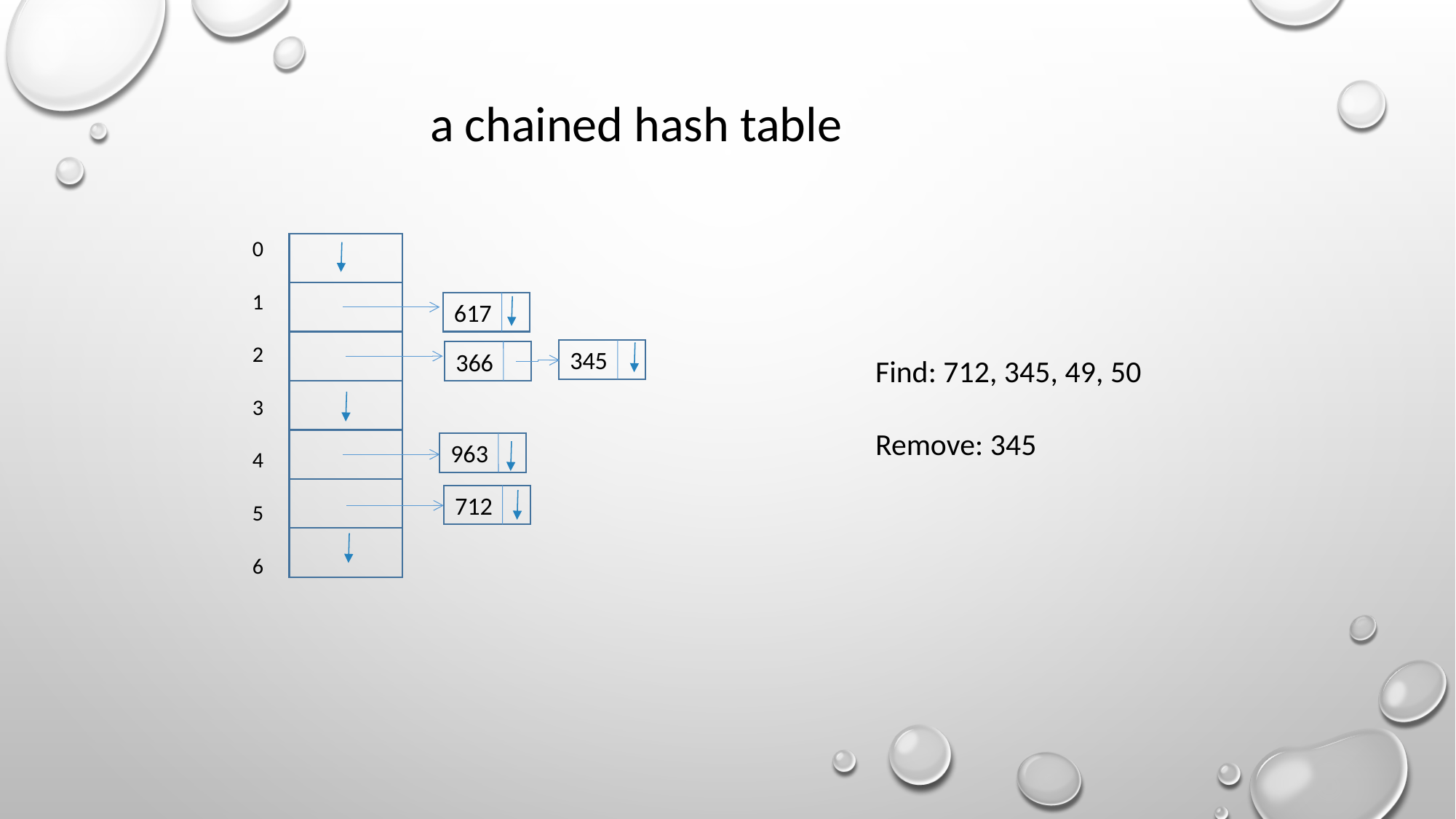

a chained hash table
0

1

2

3

4

5

6

617

345

366
Find: 712, 345, 49, 50
Remove: 345

963

712